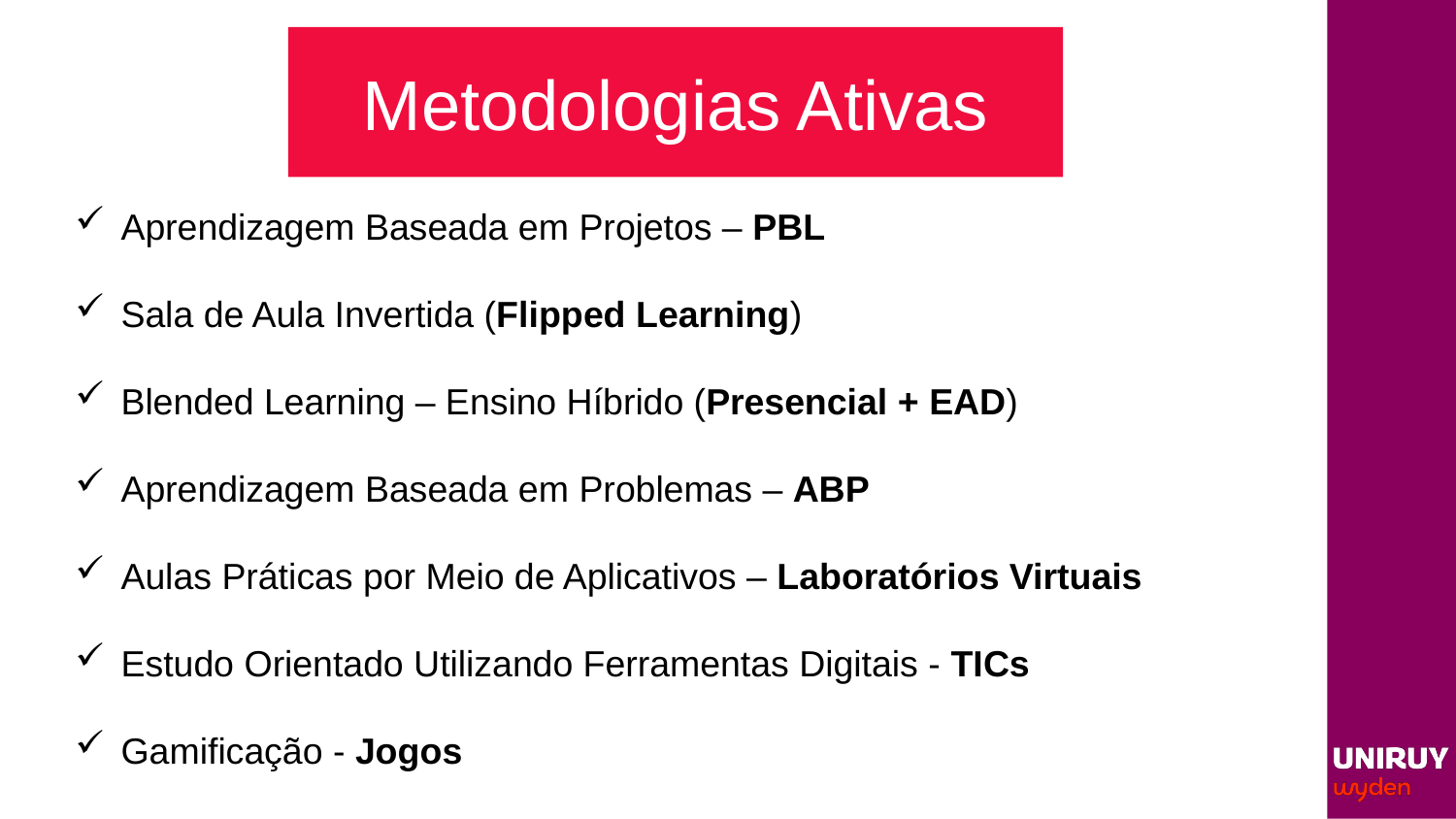

# Metodologias Ativas
Aprendizagem Baseada em Projetos – PBL

Sala de Aula Invertida (Flipped Learning)

Blended Learning – Ensino Híbrido (Presencial + EAD)

Aprendizagem Baseada em Problemas – ABP

Aulas Práticas por Meio de Aplicativos – Laboratórios Virtuais

Estudo Orientado Utilizando Ferramentas Digitais - TICs

Gamificação - Jogos